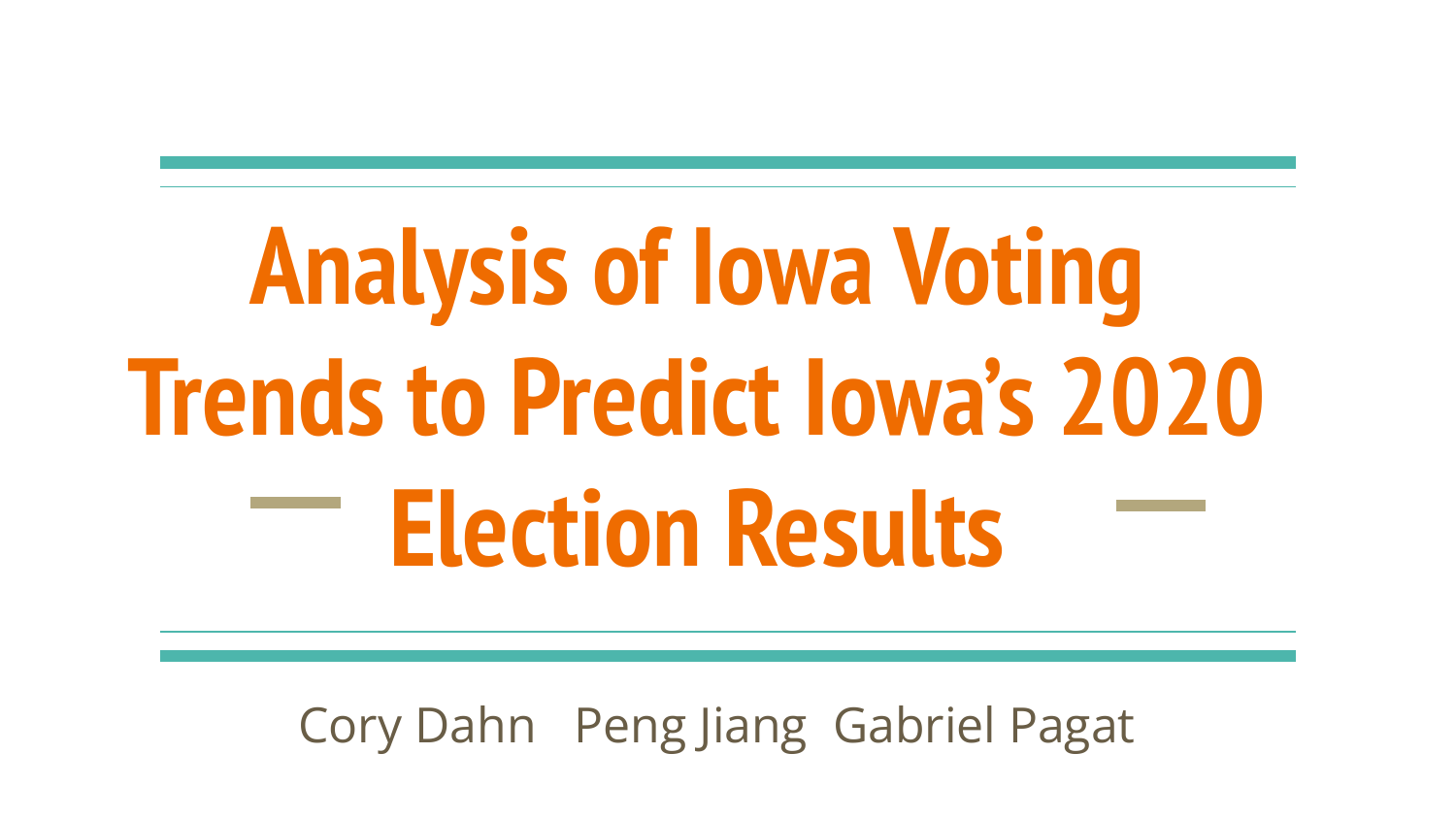

# Analysis of Iowa Voting Trends to Predict Iowa’s 2020 Election Results

Cory Dahn   Peng Jiang  Gabriel Pagat